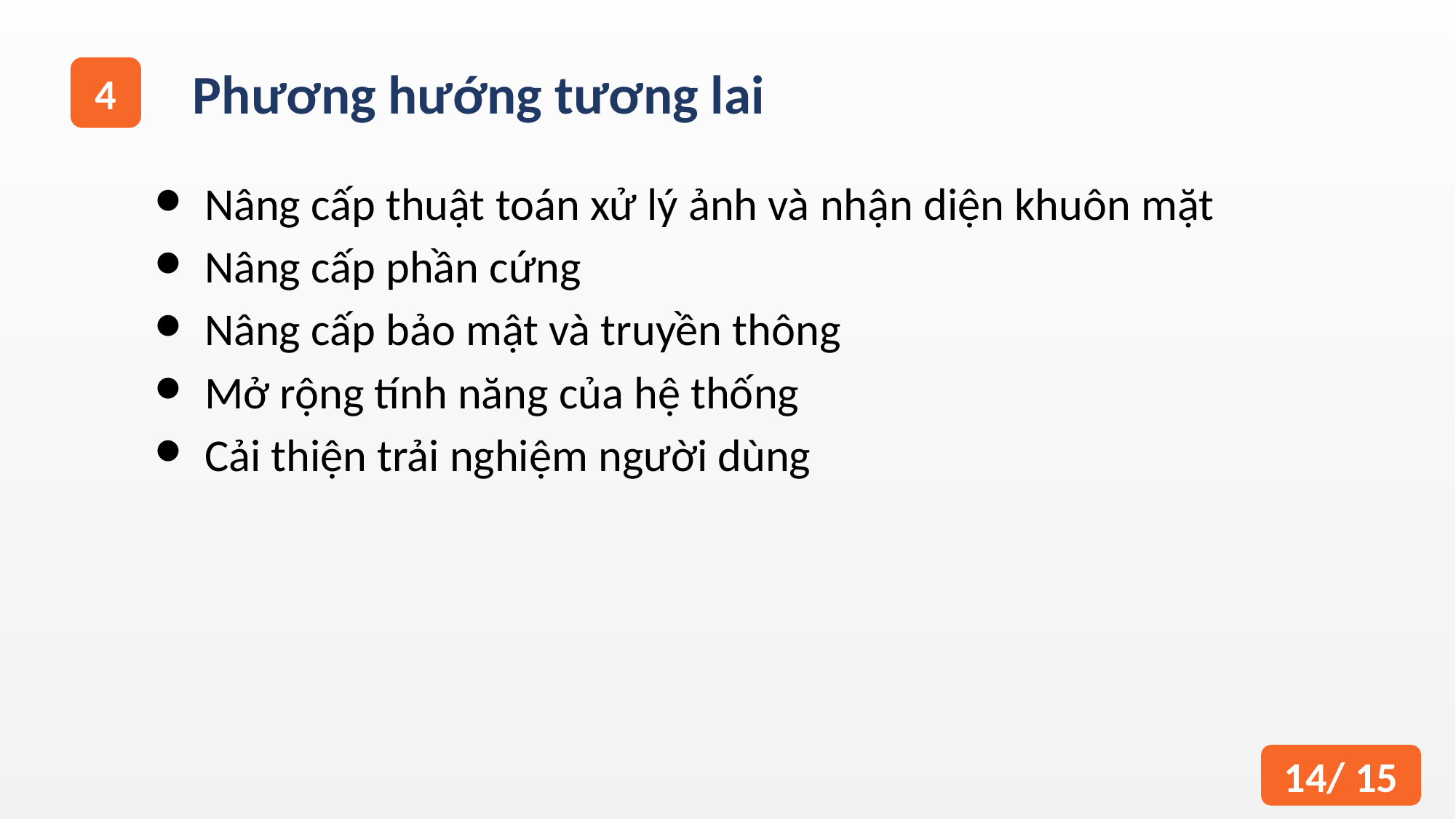

Phương hướng tương lai
4
Nâng cấp thuật toán xử lý ảnh và nhận diện khuôn mặt
Nâng cấp phần cứng
Nâng cấp bảo mật và truyền thông
Mở rộng tính năng của hệ thống
Cải thiện trải nghiệm người dùng
14/ 15